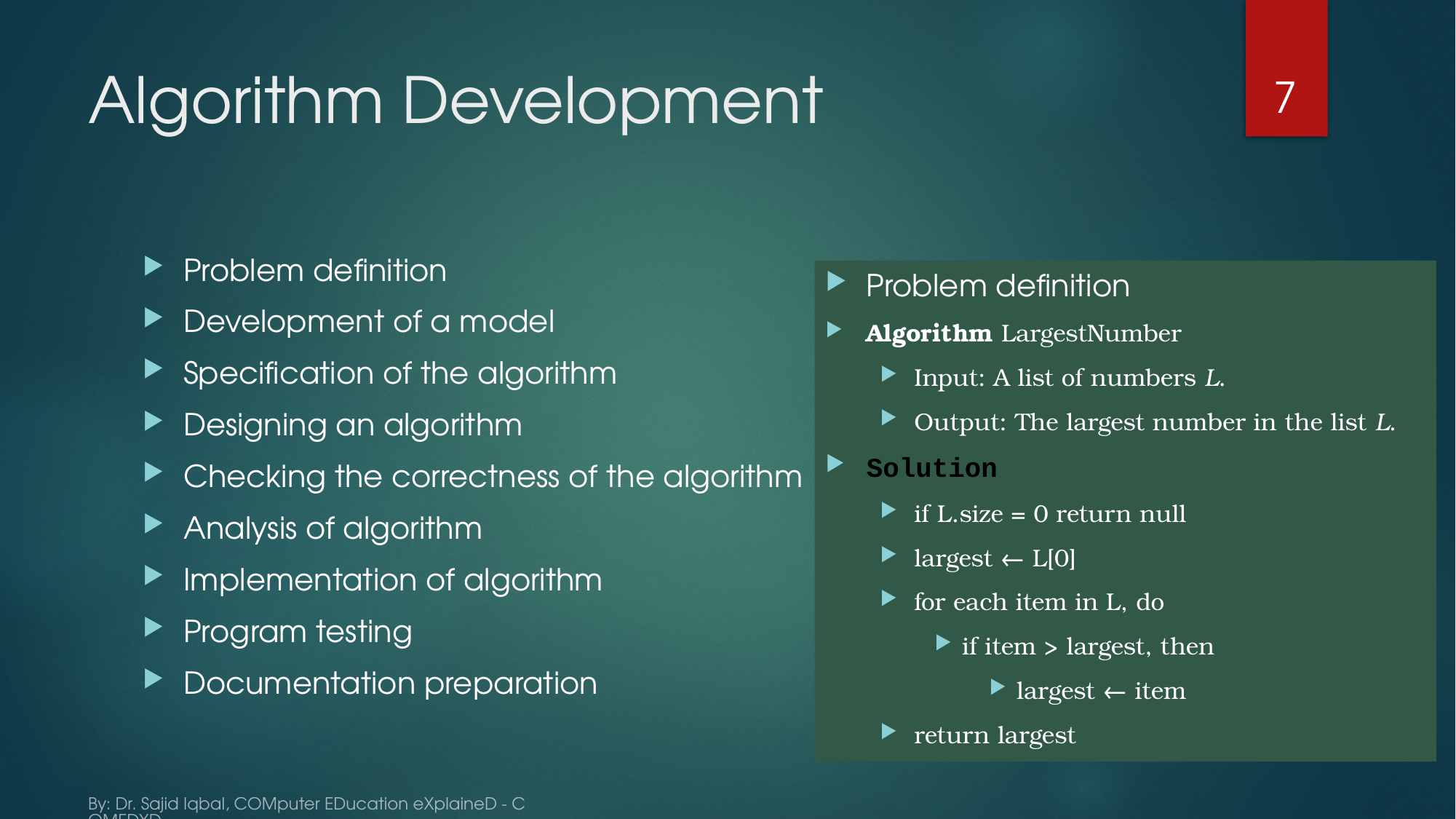

7
# Algorithm Development
Problem definition
Development of a model
Specification of the algorithm
Designing an algorithm
Checking the correctness of the algorithm
Analysis of algorithm
Implementation of algorithm
Program testing
Documentation preparation

Problem definition
Algorithm LargestNumber
Input: A list of numbers L.
Output: The largest number in the list L.
Solution
if L.size = 0 return null
largest ← L[0]
for each item in L, do
if item > largest, then
largest ← item
return largest

By: Dr. Sajid Iqbal, COMputer EDucation eXplaineD - COMEDXD